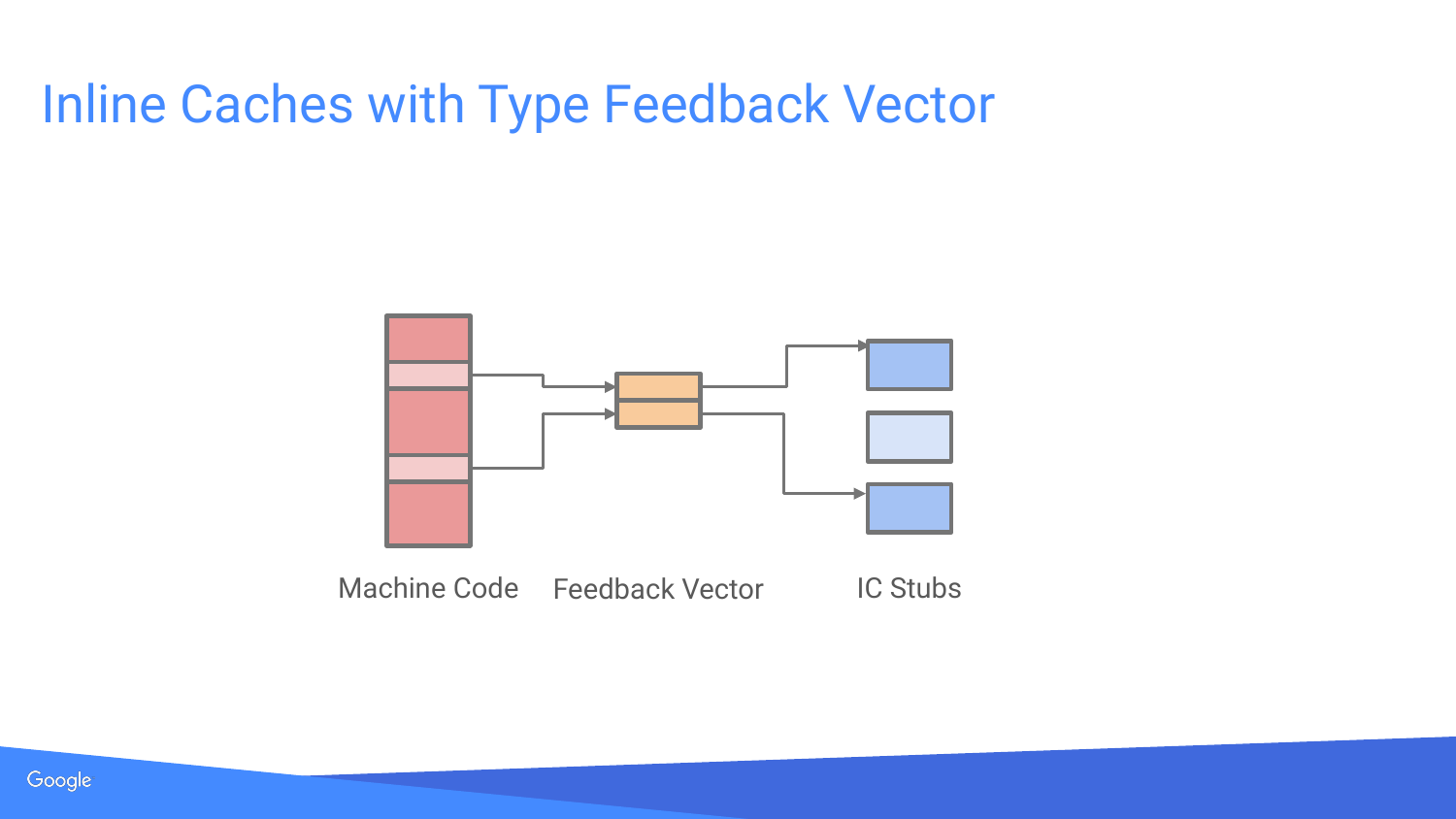

# Inline Caches with Type Feedback Vector

Machine Code
IC Stubs
Feedback Vector